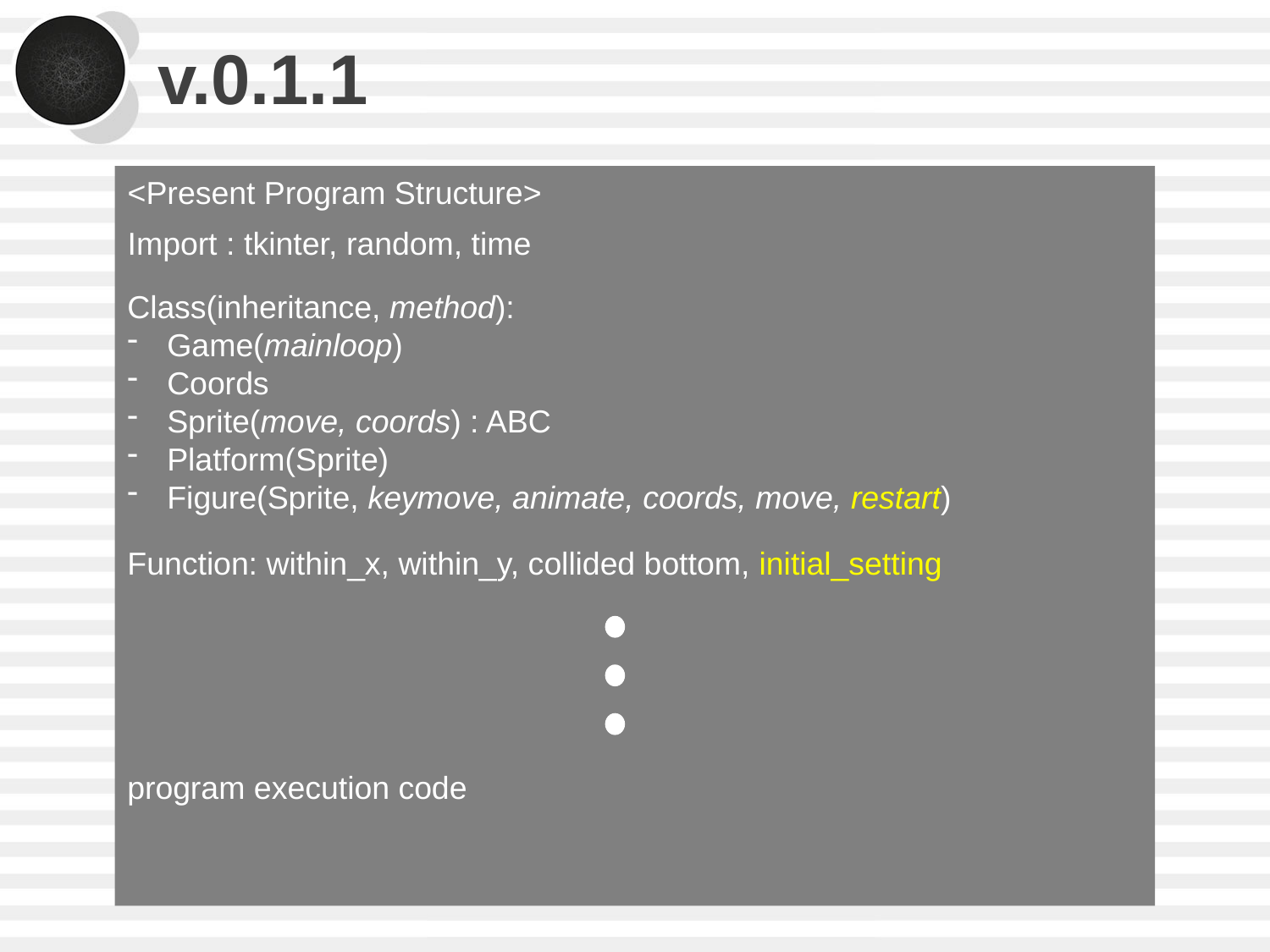

# v.0.1.1

<Present Program Structure>
Import : tkinter, random, time
Class(inheritance, method):
Game(mainloop)
Coords
Sprite(move, coords) : ABC
Platform(Sprite)
Figure(Sprite, keymove, animate, coords, move, restart)
Function: within_x, within_y, collided bottom, initial_setting

program execution code